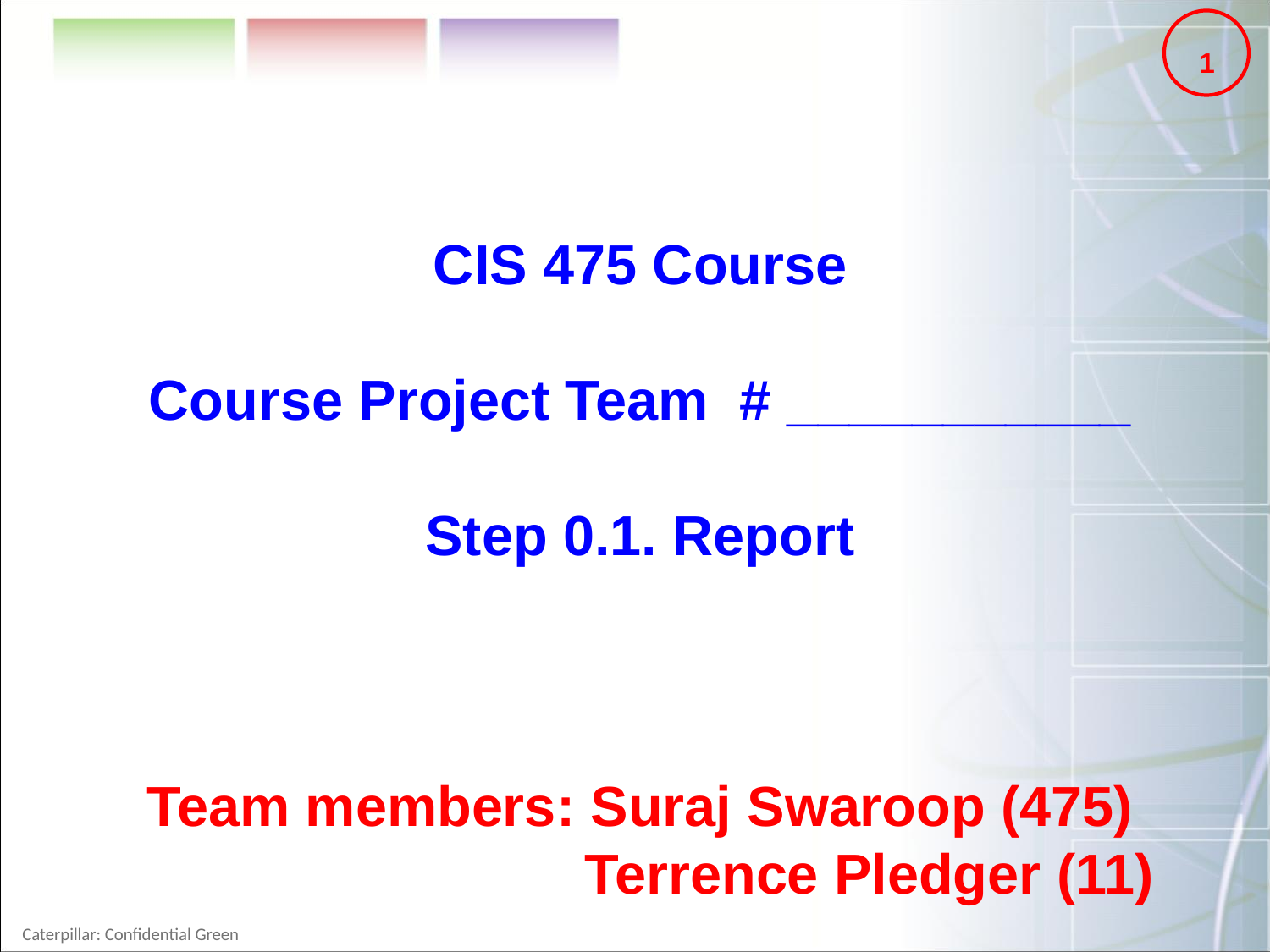

1
CIS 475 Course
Course Project Team  # ___________

Step 0.1. Report
Team members: Suraj Swaroop (475)
			      Terrence Pledger (11)